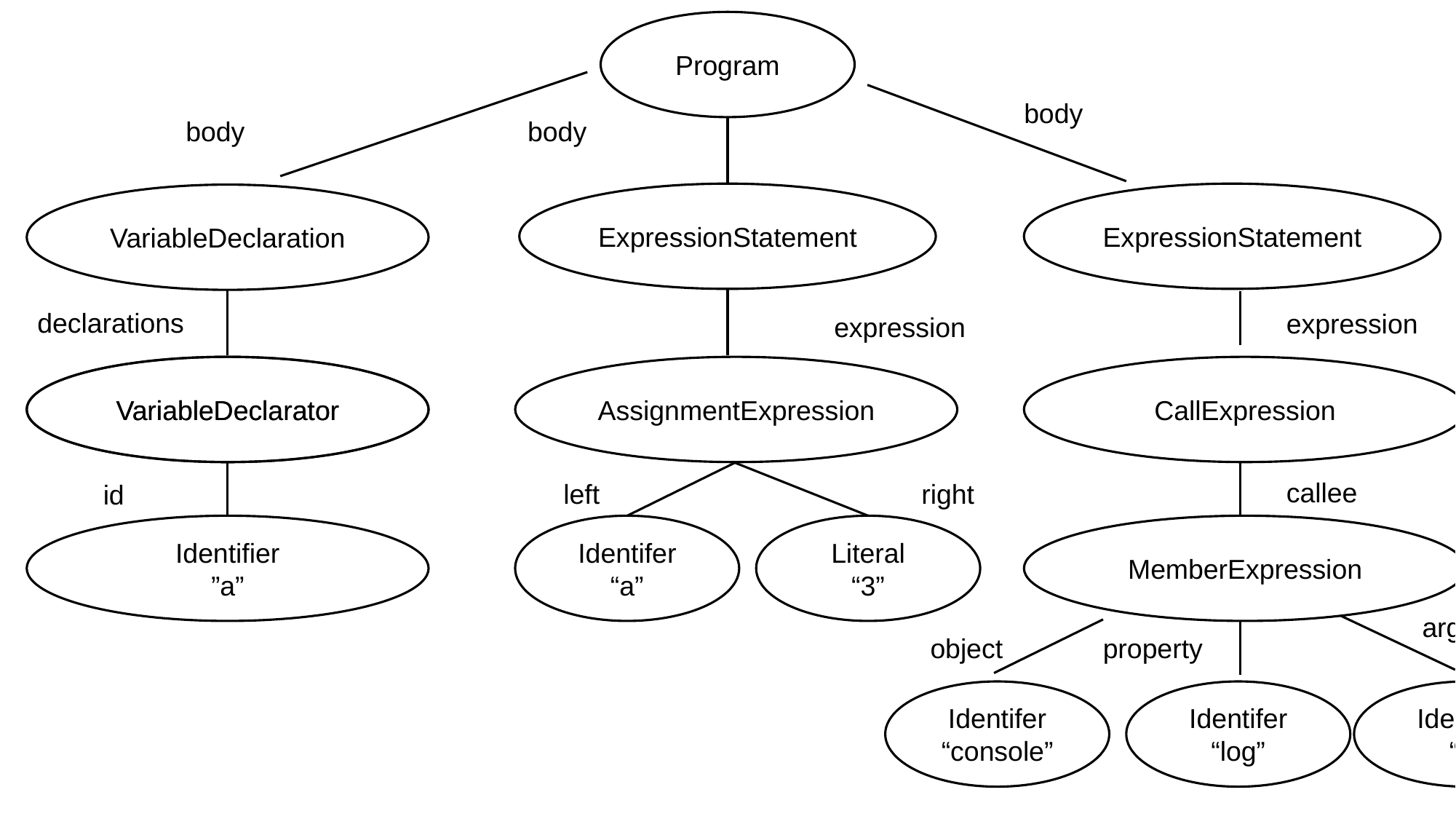

Program
body
body
body
ExpressionStatement
ExpressionStatement
VariableDeclaration
declarations
expression
expression
AssignmentExpression
CallExpression
VariableDeclarator
VariableDeclarator
callee
left
right
id
Identifer
“a”
Literal
“3”
MemberExpression
Identifier
”a”
arguments
object
property
Identifer
“console”
Identifer
“log”
Identifer
“a”